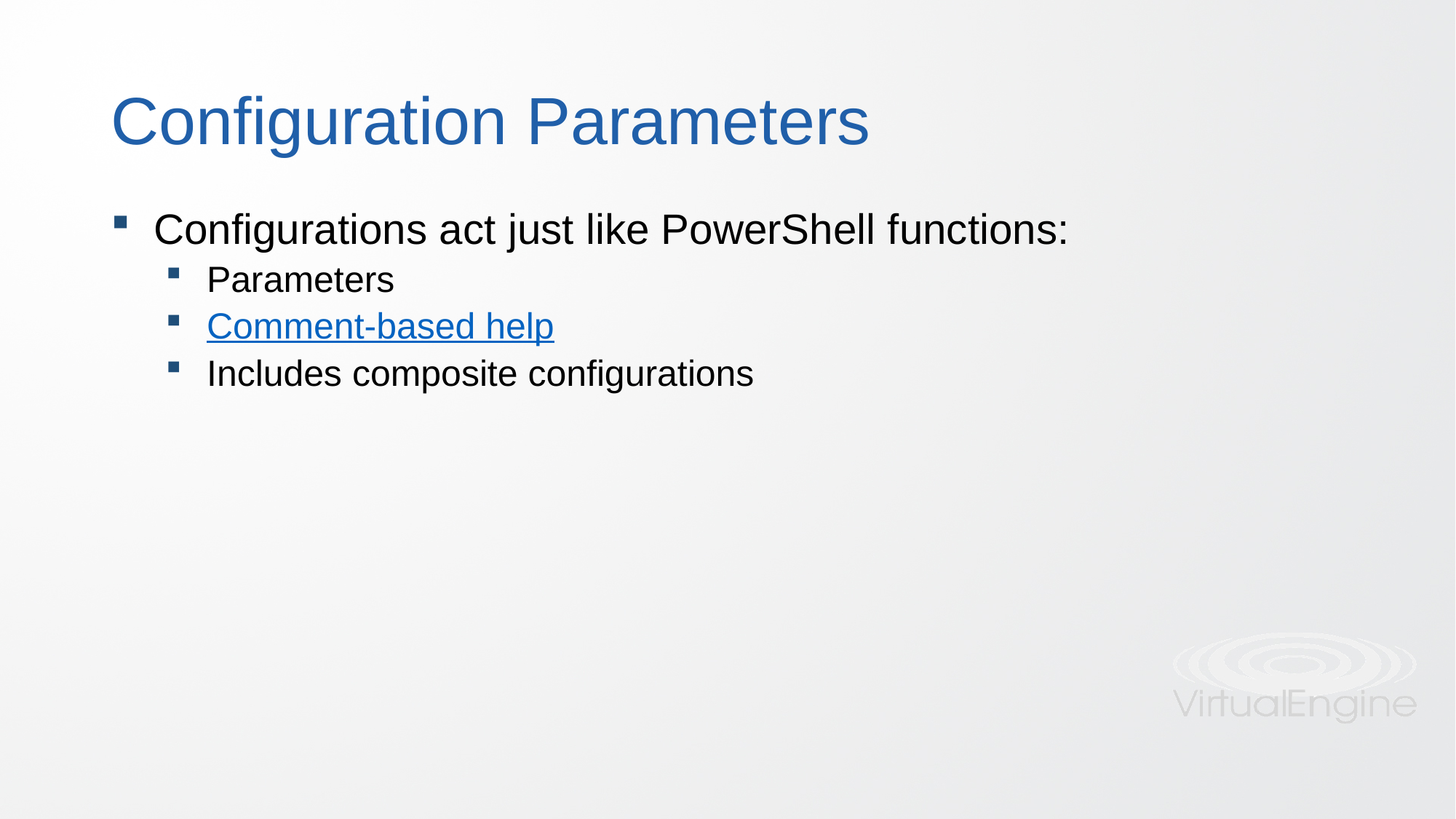

# Configuration Parameters
Configurations act just like PowerShell functions:
Parameters
Comment-based help
Includes composite configurations